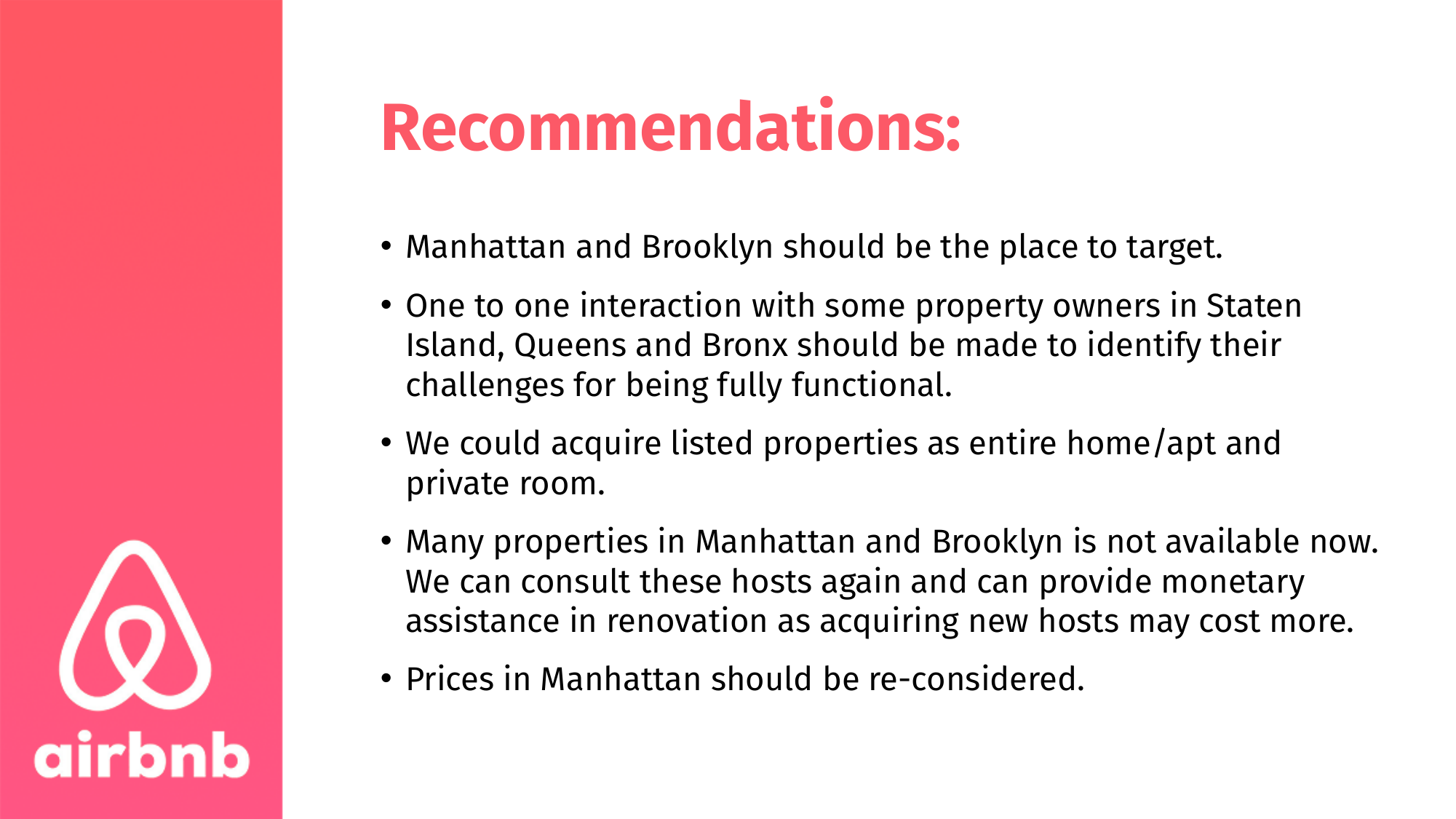

# Recommendations:
Manhattan and Brooklyn should be the place to target.
One to one interaction with some property owners in Staten Island, Queens and Bronx should be made to identify their challenges for being fully functional.
We could acquire listed properties as entire home/apt and private room.
Many properties in Manhattan and Brooklyn is not available now. We can consult these hosts again and can provide monetary assistance in renovation as acquiring new hosts may cost more.
Prices in Manhattan should be re-considered.